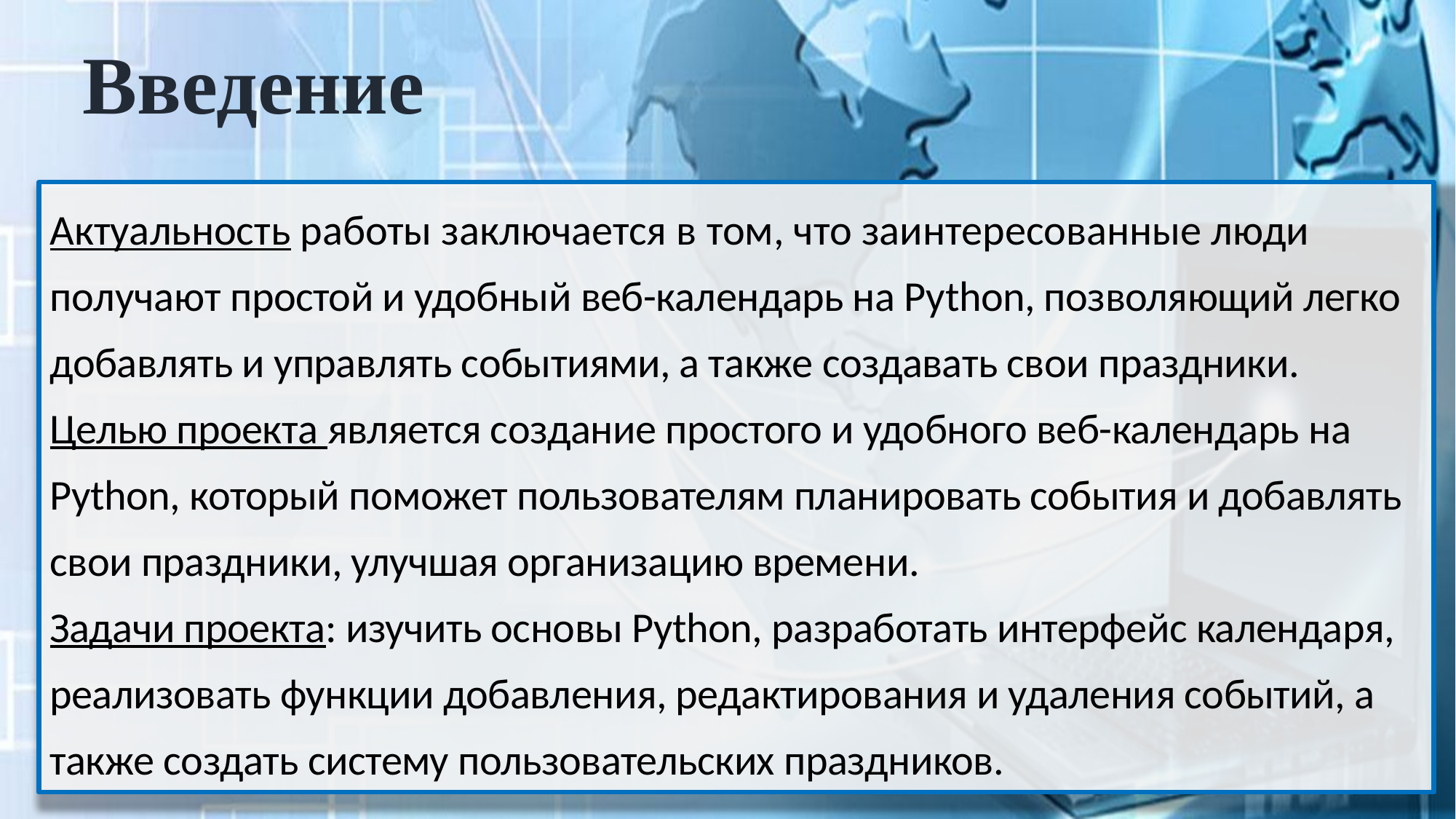

Введение
# Актуальность работы заключается в том, что заинтересованные люди получают простой и удобный веб-календарь на Python, позволяющий легко добавлять и управлять событиями, а также создавать свои праздники. Целью проекта является создание простого и удобного веб-календарь на Python, который поможет пользователям планировать события и добавлять свои праздники, улучшая организацию времени. Задачи проекта: изучить основы Python, разработать интерфейс календаря, реализовать функции добавления, редактирования и удаления событий, а также создать систему пользовательских праздников.